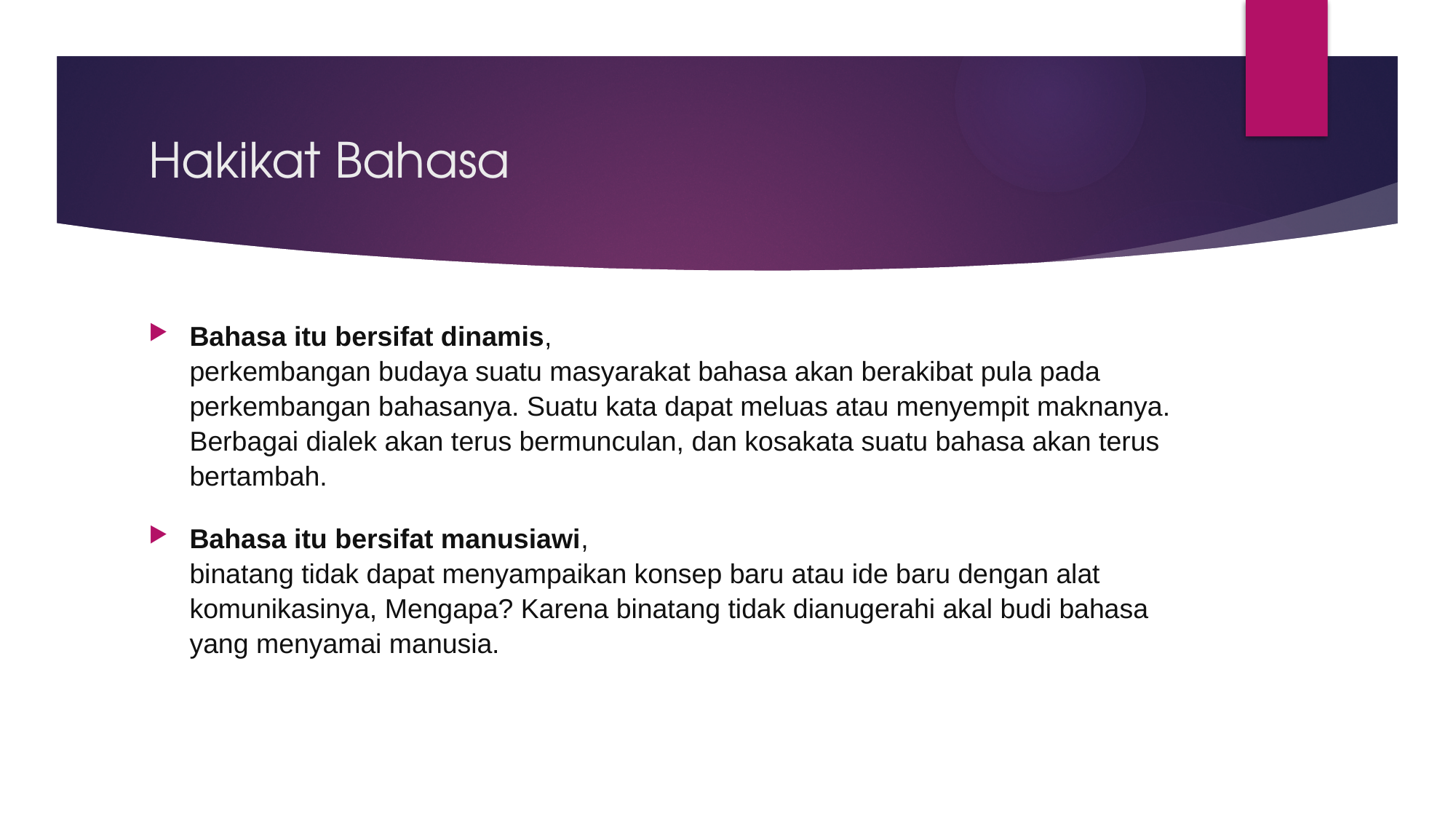

# Hakikat Bahasa
Bahasa itu bersifat dinamis,
perkembangan budaya suatu masyarakat bahasa akan berakibat pula pada perkembangan bahasanya. Suatu kata dapat meluas atau menyempit maknanya. Berbagai dialek akan terus bermunculan, dan kosakata suatu bahasa akan terus bertambah.
Bahasa itu bersifat manusiawi,
binatang tidak dapat menyampaikan konsep baru atau ide baru dengan alat komunikasinya, Mengapa? Karena binatang tidak dianugerahi akal budi bahasa yang menyamai manusia.